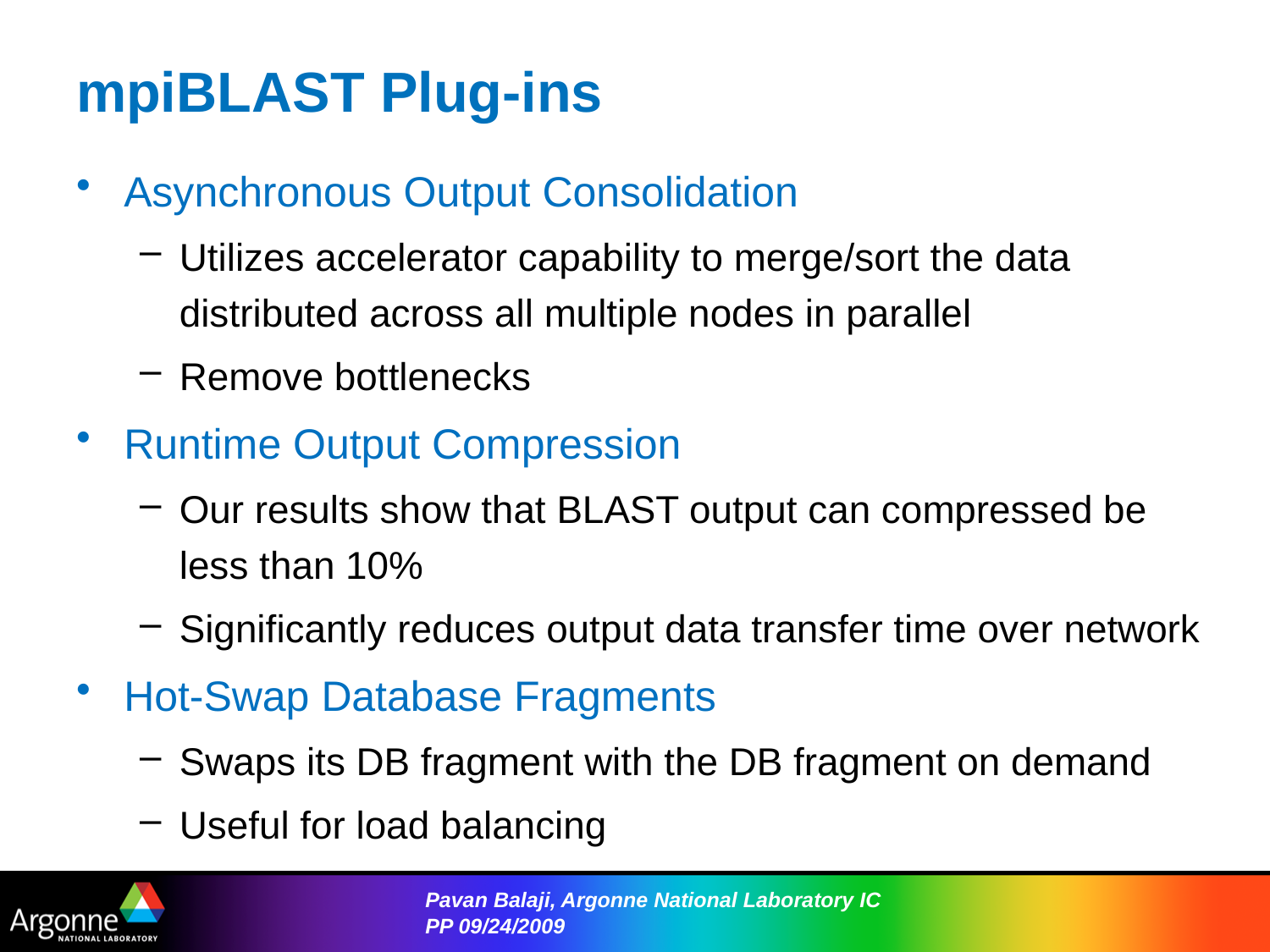

# mpiBLAST Plug-ins
Asynchronous Output Consolidation
Utilizes accelerator capability to merge/sort the data distributed across all multiple nodes in parallel
Remove bottlenecks
Runtime Output Compression
Our results show that BLAST output can compressed be less than 10%
Significantly reduces output data transfer time over network
Hot-Swap Database Fragments
Swaps its DB fragment with the DB fragment on demand
Useful for load balancing

Pavan Balaji, Argonne National Laboratory ICPP 09/24/2009